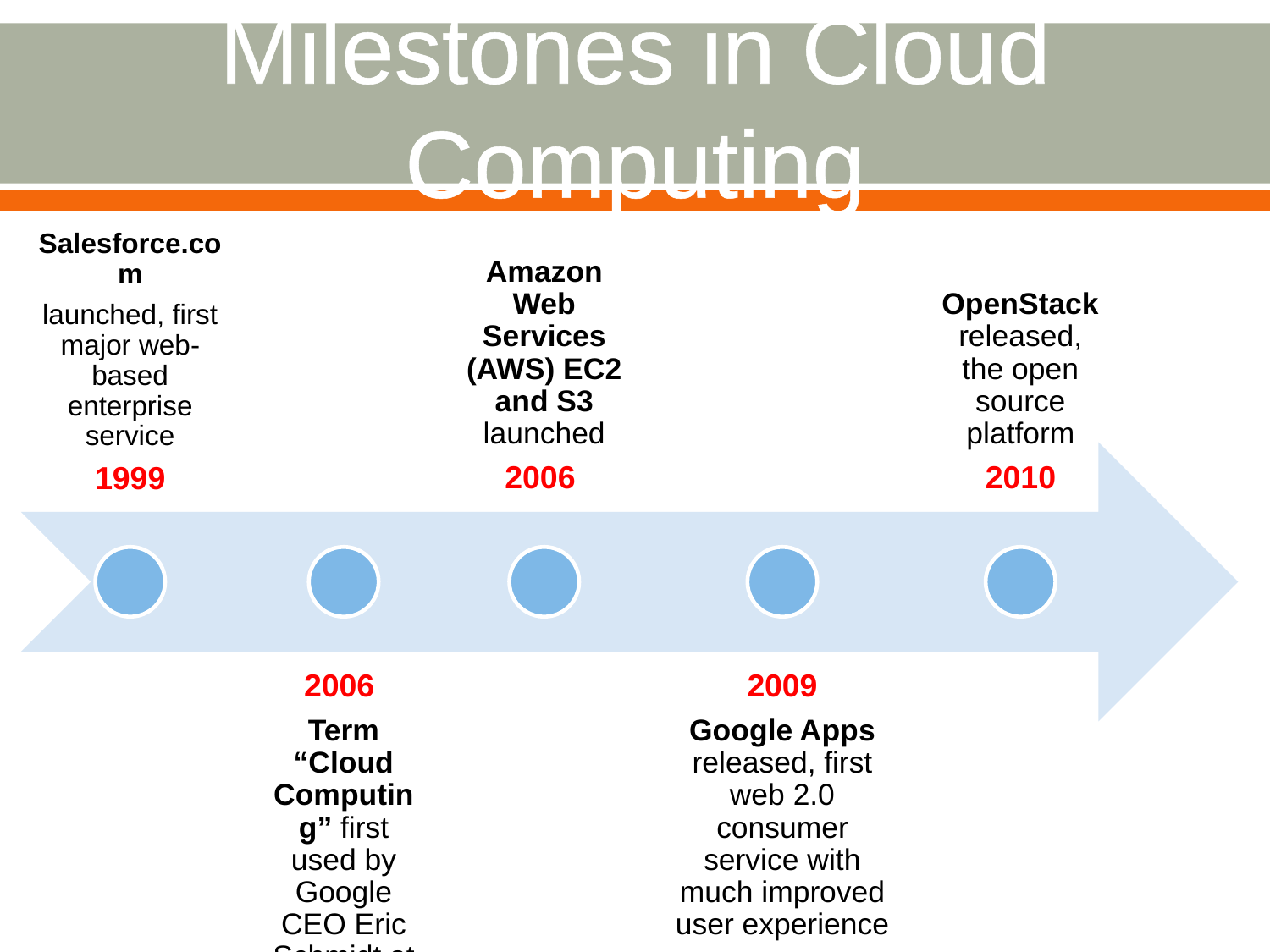

# Milestones in Cloud Computing
Salesforce.com
launched, first major web-based enterprise service
1999
2006
Term “Cloud Computing” first used by Google CEO Eric Schmidt at SES
Amazon Web Services (AWS) EC2 and S3 launched
2006
2009
Google Apps released, first web 2.0 consumer service with much improved user experience
OpenStack released, the open source platform
2010